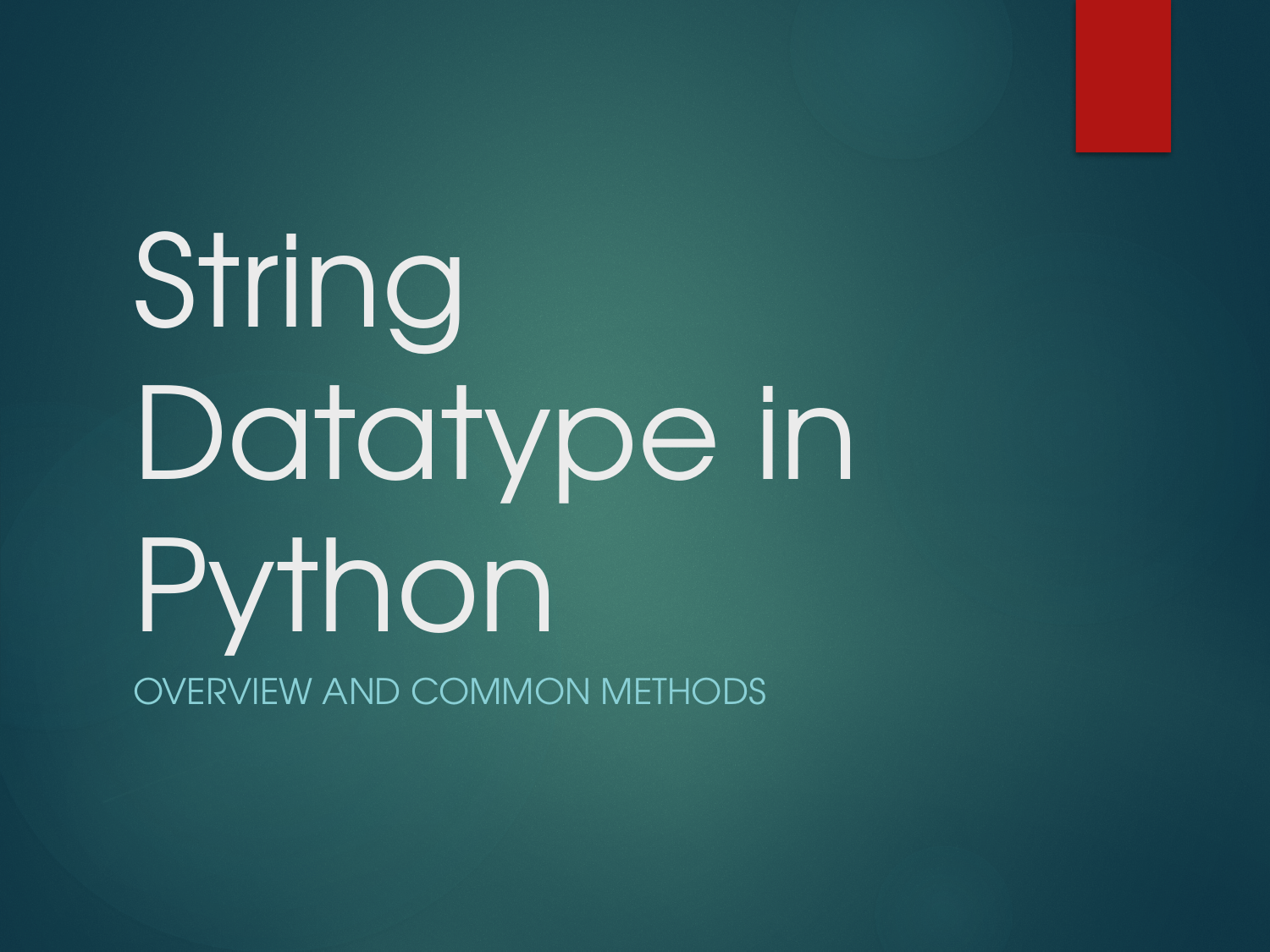

# String Datatype in Python
Overview and Common Methods